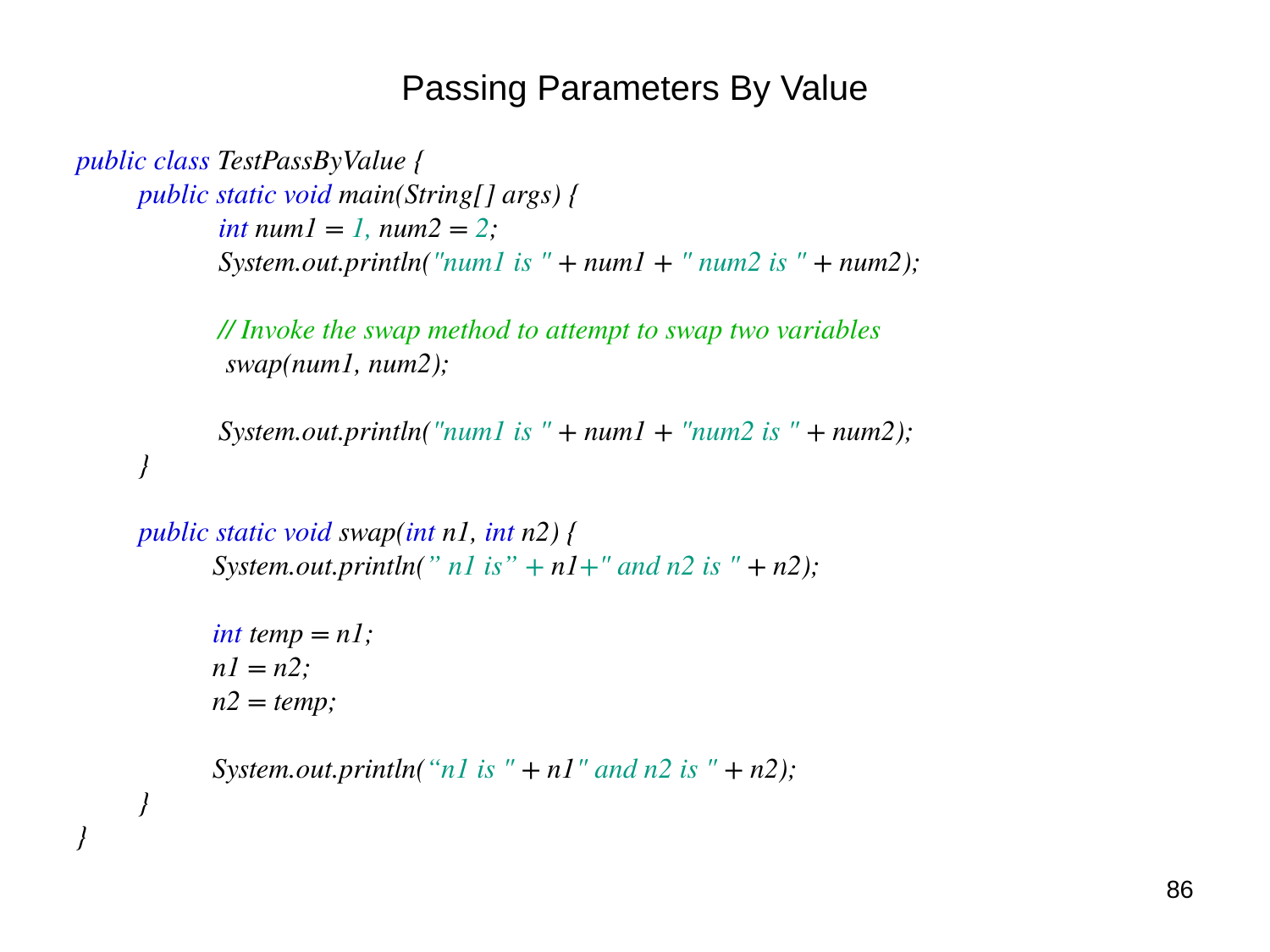

# Passing Parameters By Value
public class TestPassByValue {
public static void main(String[] args) {
int num1 = 1, num2 = 2;
System.out.println("num1 is " + num1 + " num2 is " + num2);

// Invoke the swap method to attempt to swap two variables
 swap(num1, num2);

System.out.println("num1 is " + num1 + "num2 is " + num2);
}

public static void swap(int n1, int n2) {
System.out.println(” n1 is” + n1+" and n2 is " + n2);

int temp = n1;
n1 = n2;
n2 = temp;

System.out.println(“n1 is " + n1" and n2 is " + n2);
}
}

86